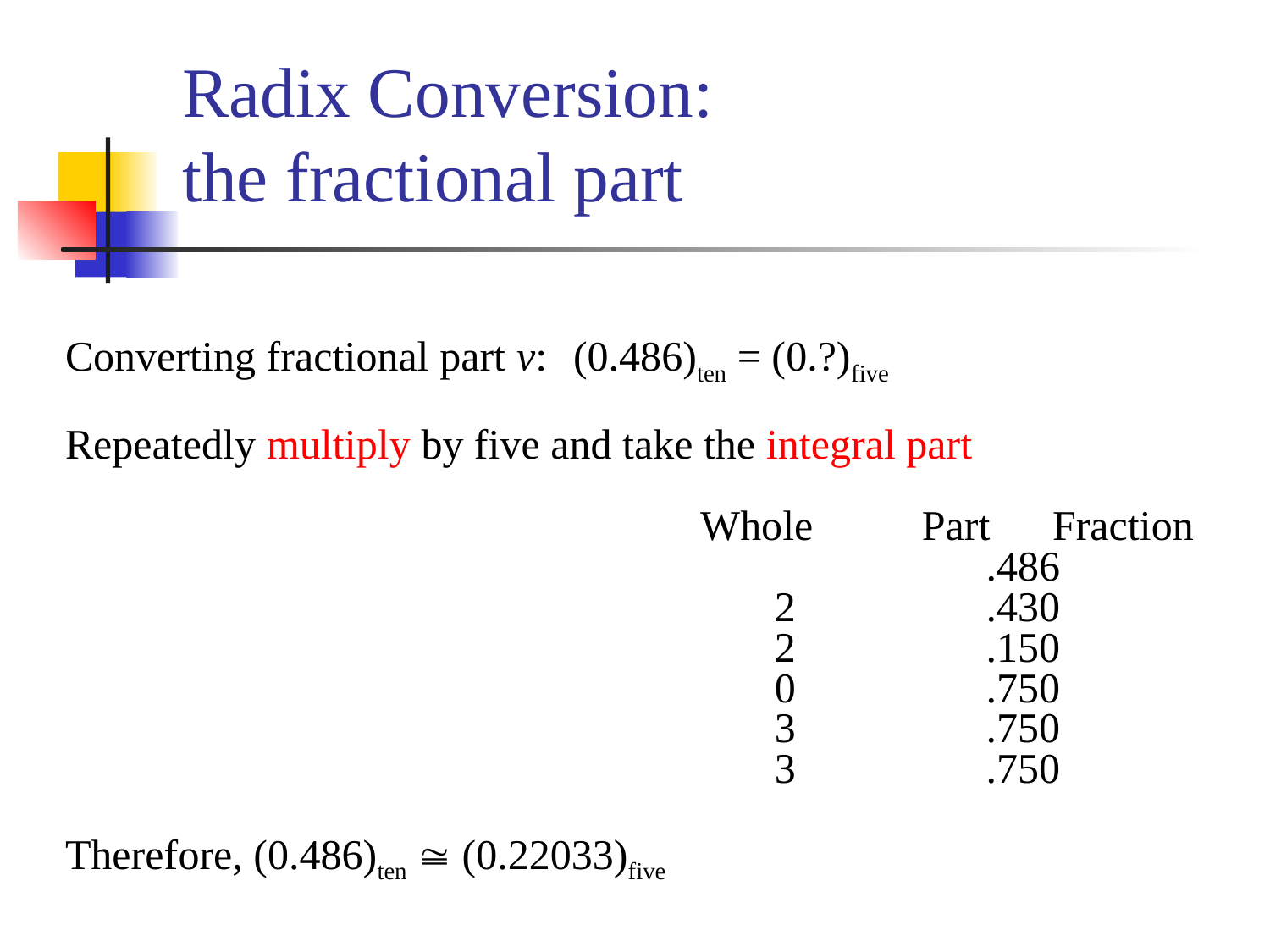

# Radix Conversion: the fractional part
Converting fractional part v:	(0.486)ten = (0.?)five

Repeatedly multiply by five and take the integral part

					Whole Part	Fraction	  						   .486
					       2 		   .430
					       2		   .150
					       0		   .750
					       3		   .750
					       3		   .750

Therefore, (0.486)ten ≅ (0.22033)five